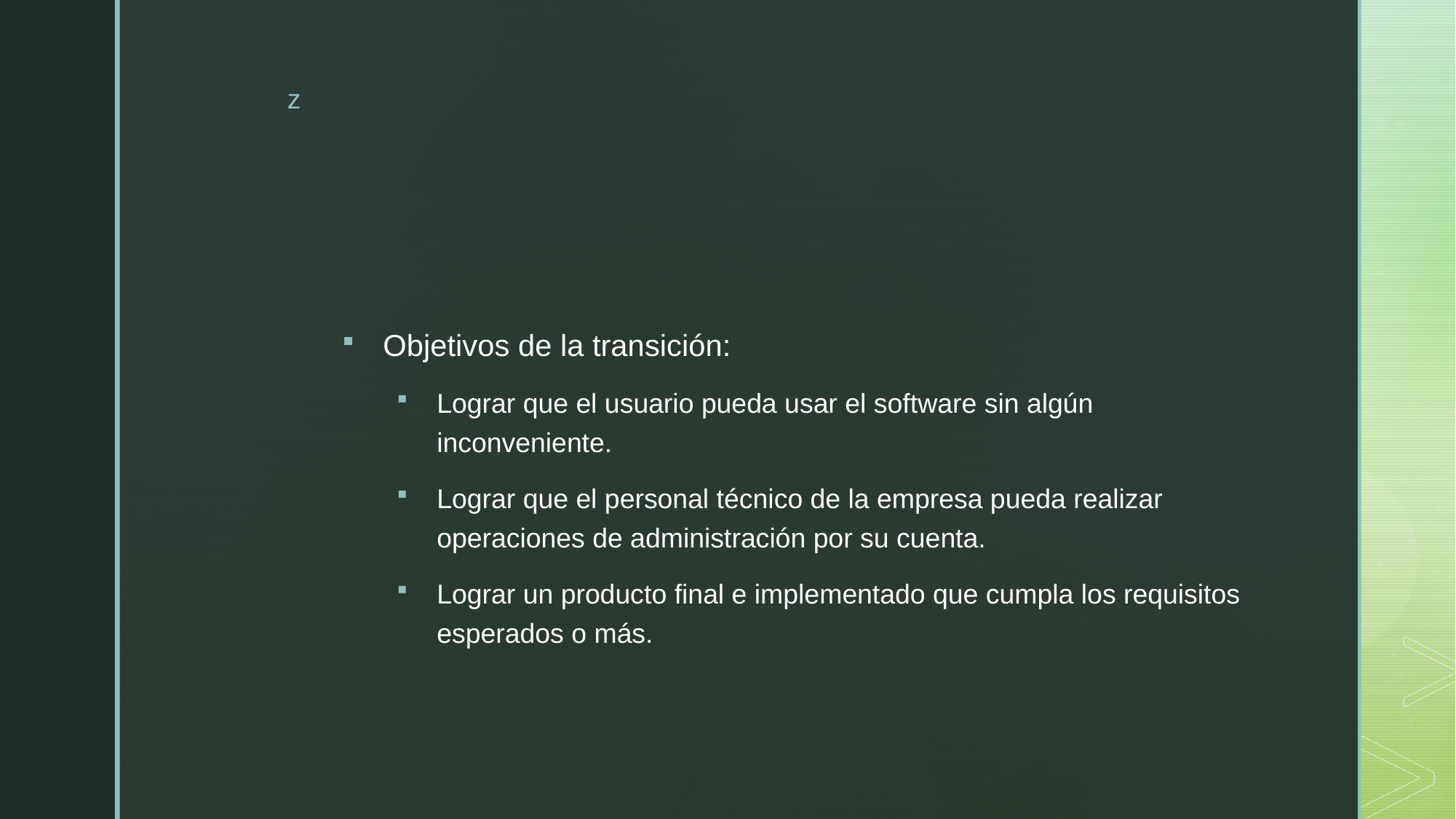

#
Objetivos de la transición:
Lograr que el usuario pueda usar el software sin algún inconveniente.
Lograr que el personal técnico de la empresa pueda realizar operaciones de administración por su cuenta.
Lograr un producto final e implementado que cumpla los requisitos esperados o más.